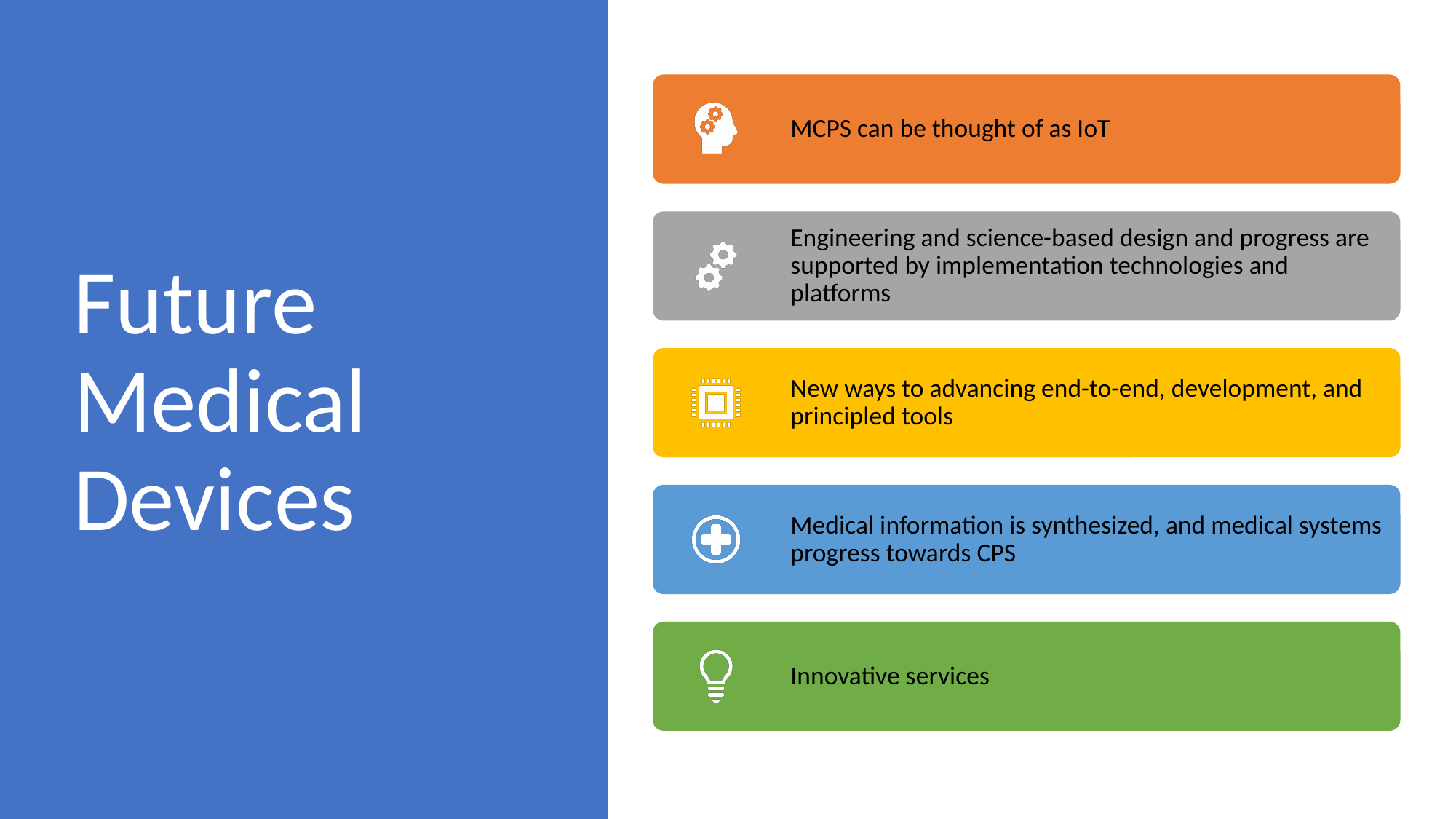

# Future Medical Devices
MCPS can be thought of as IoT
Engineering and science-based design and progress are supported by implementation technologies and platforms
New ways to advancing end-to-end, development, and principled tools
Medical information is synthesized, and medical systems progress towards CPS
Innovative services